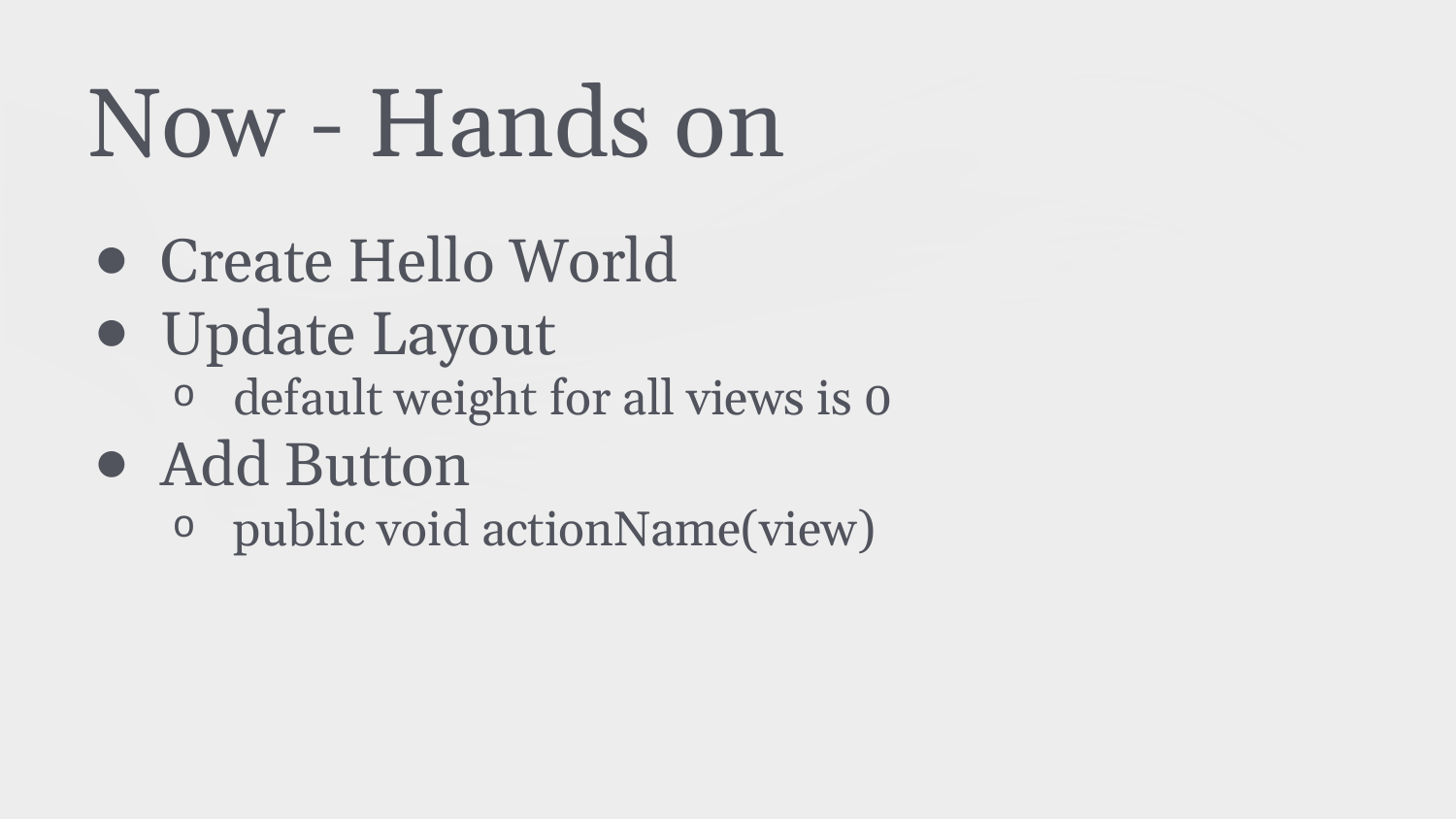

# Now - Hands on
Create Hello World
Update Layout
default weight for all views is 0
Add Button
public void actionName(view)